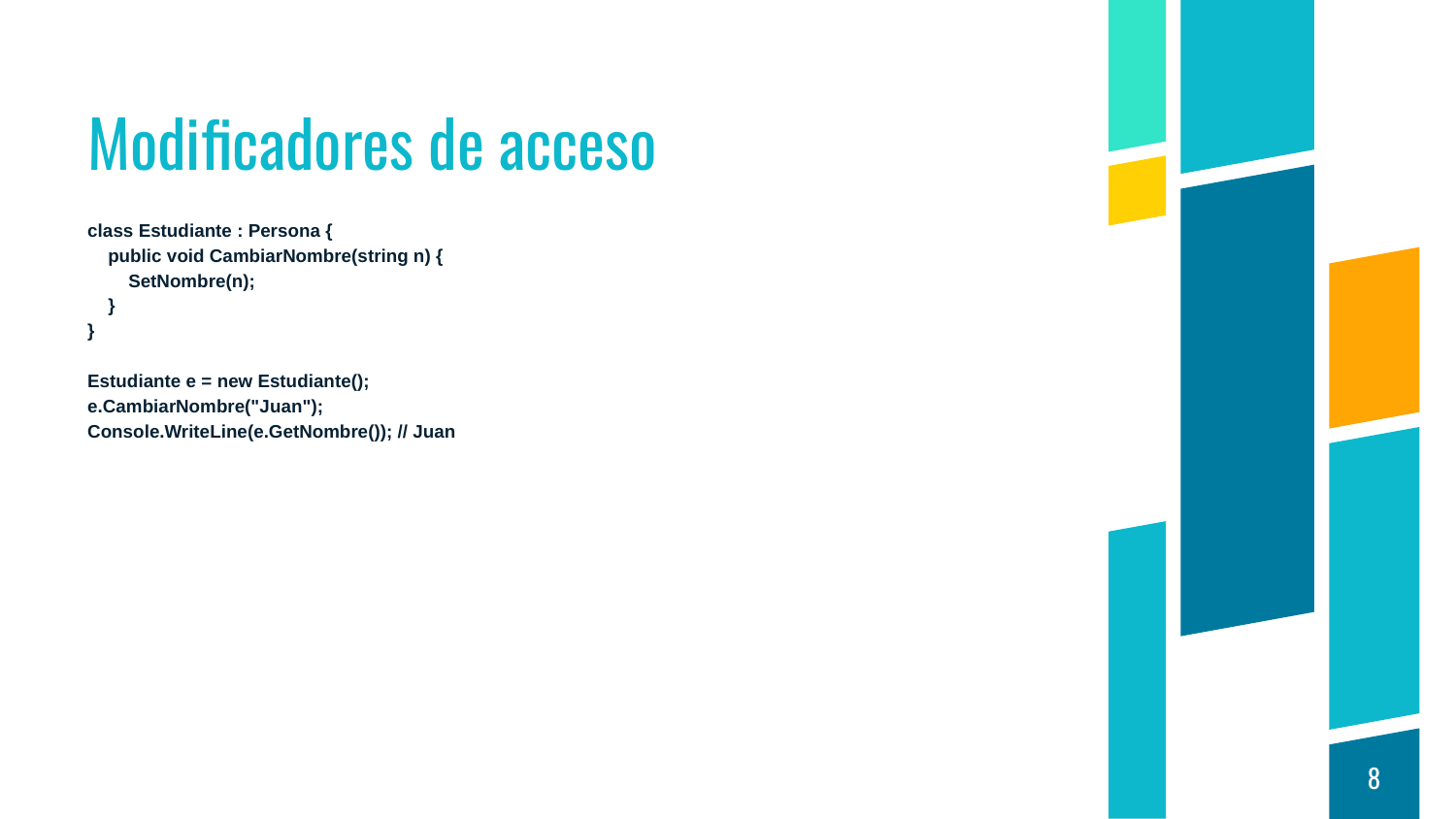

# Modificadores de acceso
class Estudiante : Persona {
    public void CambiarNombre(string n) {
        SetNombre(n);
    }
}

Estudiante e = new Estudiante();
e.CambiarNombre("Juan");
Console.WriteLine(e.GetNombre()); // Juan
8